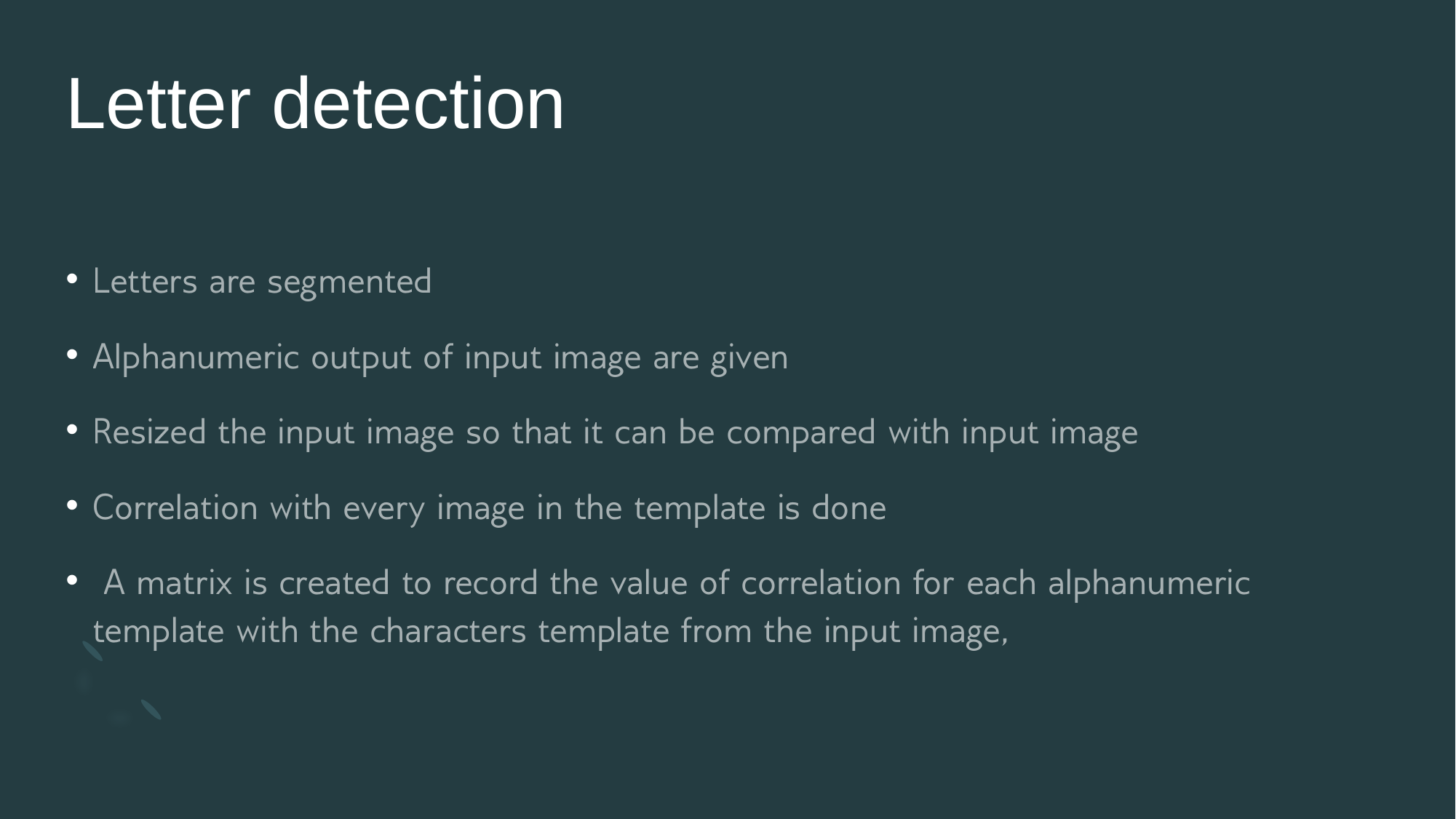

# Letter detection
Letters are segmented
Alphanumeric output of input image are given
Resized the input image so that it can be compared with input image
Correlation with every image in the template is done
 A matrix is created to record the value of correlation for each alphanumeric template with the characters template from the input image,